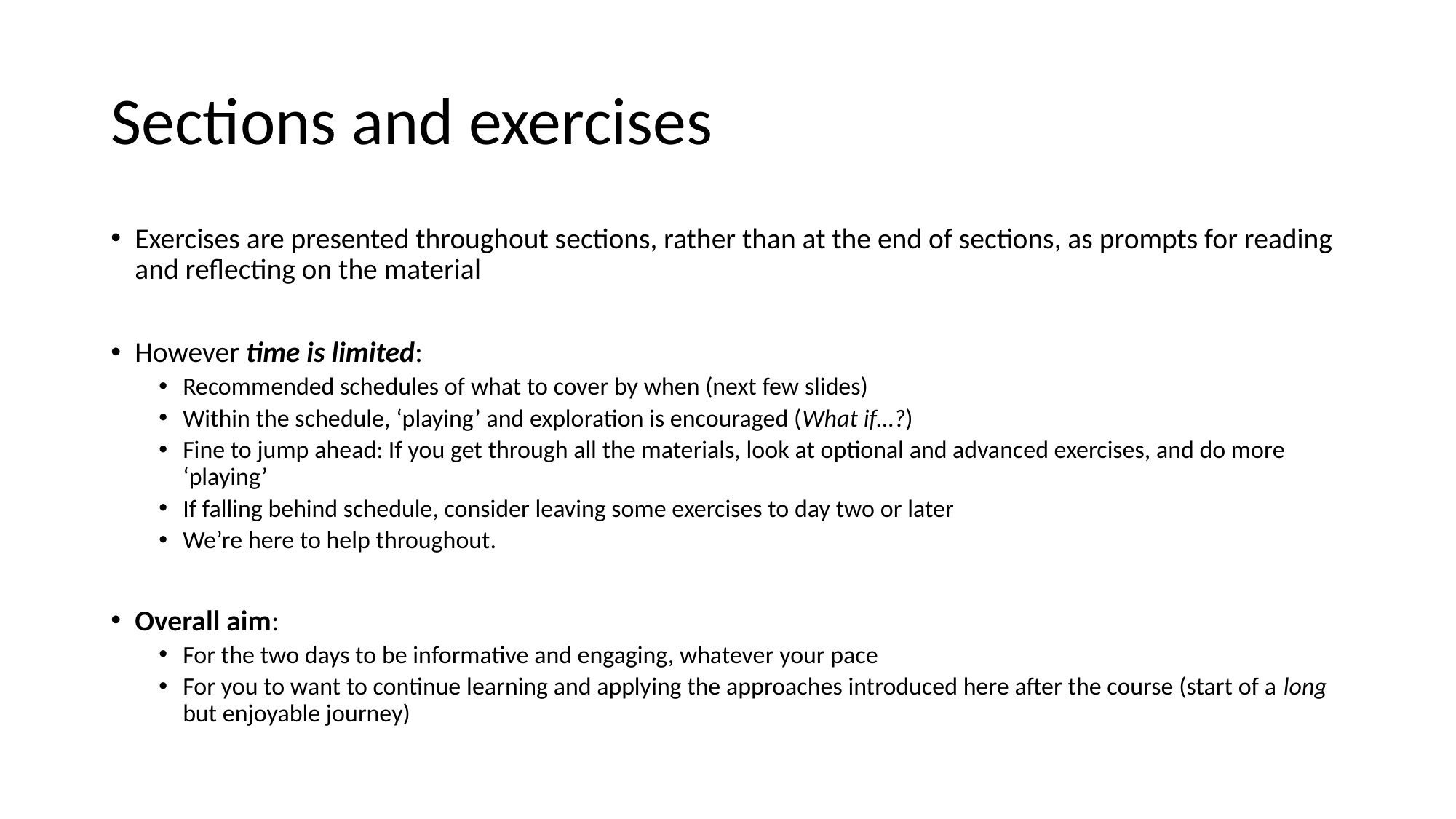

# Sections and exercises
Exercises are presented throughout sections, rather than at the end of sections, as prompts for reading and reflecting on the material

However time is limited:
Recommended schedules of what to cover by when (next few slides)
Within the schedule, ‘playing’ and exploration is encouraged (What if…?)
Fine to jump ahead: If you get through all the materials, look at optional and advanced exercises, and do more ‘playing’
If falling behind schedule, consider leaving some exercises to day two or later
We’re here to help throughout.

Overall aim:
For the two days to be informative and engaging, whatever your pace
For you to want to continue learning and applying the approaches introduced here after the course (start of a long but enjoyable journey)